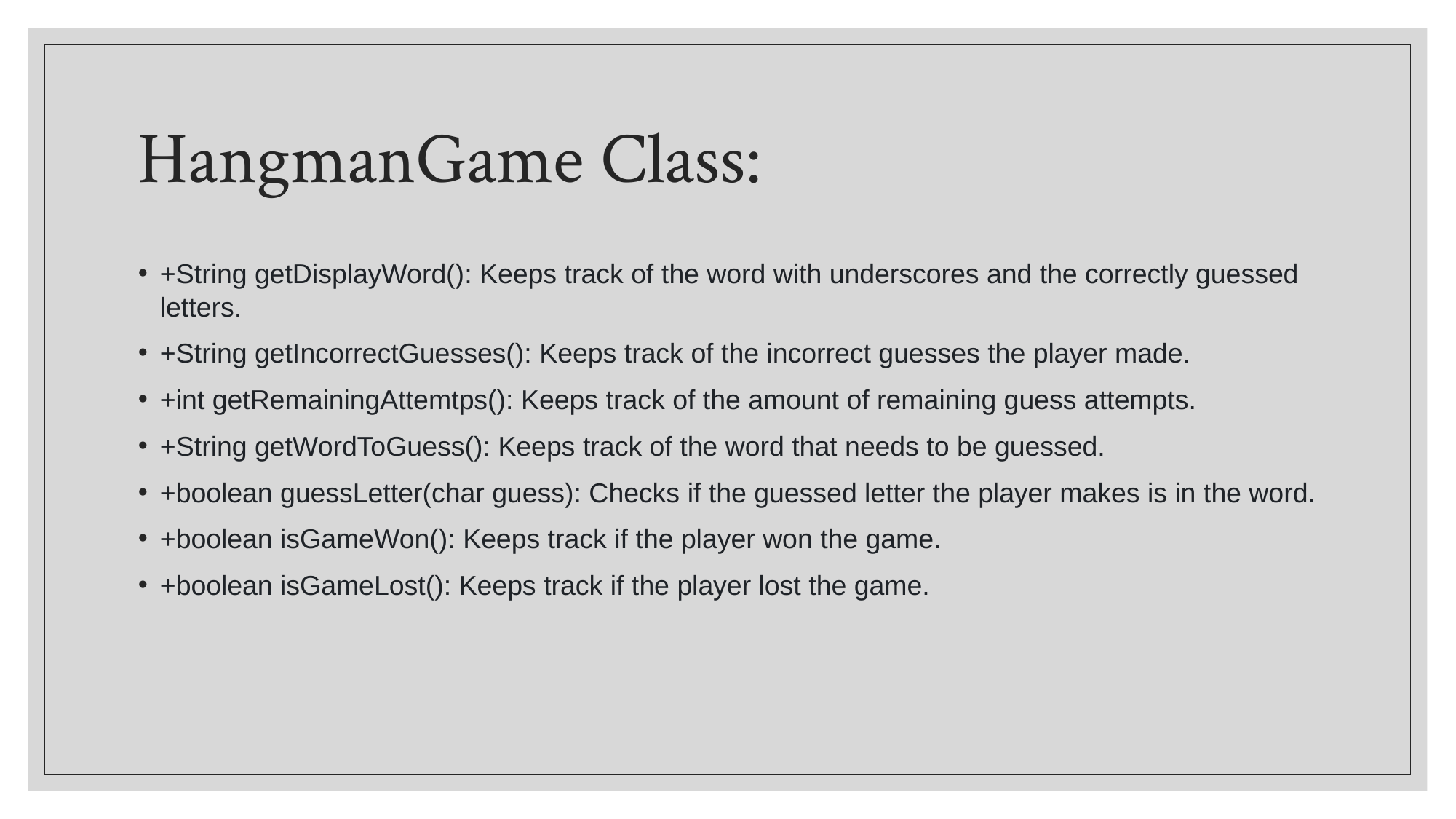

# HangmanGame Class:
+String getDisplayWord(): Keeps track of the word with underscores and the correctly guessed letters.
+String getIncorrectGuesses(): Keeps track of the incorrect guesses the player made.
+int getRemainingAttemtps(): Keeps track of the amount of remaining guess attempts.
+String getWordToGuess(): Keeps track of the word that needs to be guessed.
+boolean guessLetter(char guess): Checks if the guessed letter the player makes is in the word.
+boolean isGameWon(): Keeps track if the player won the game.
+boolean isGameLost(): Keeps track if the player lost the game.